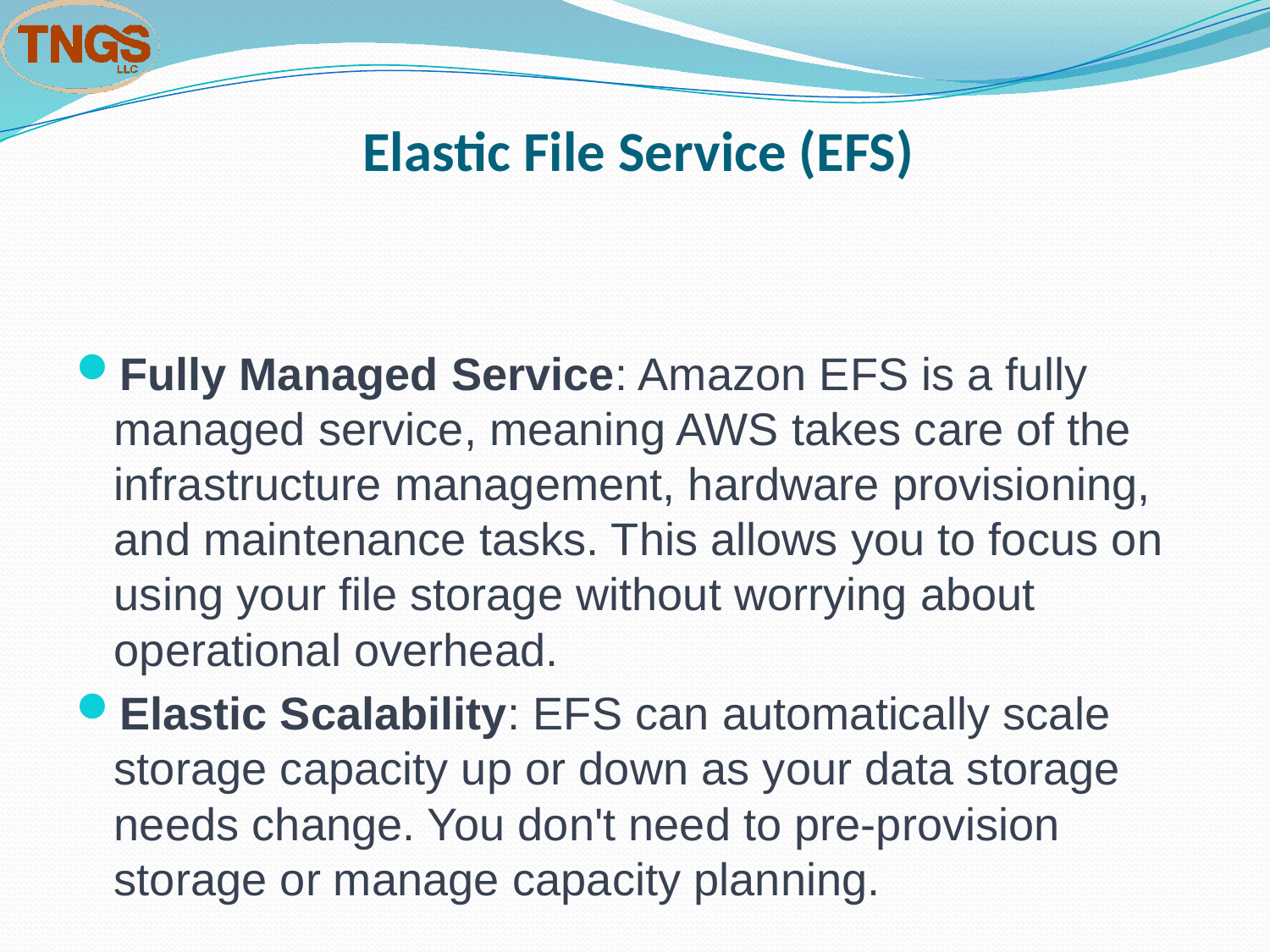

# Elastic File Service (EFS)
Fully Managed Service: Amazon EFS is a fully managed service, meaning AWS takes care of the infrastructure management, hardware provisioning, and maintenance tasks. This allows you to focus on using your file storage without worrying about operational overhead.
Elastic Scalability: EFS can automatically scale storage capacity up or down as your data storage needs change. You don't need to pre-provision storage or manage capacity planning.